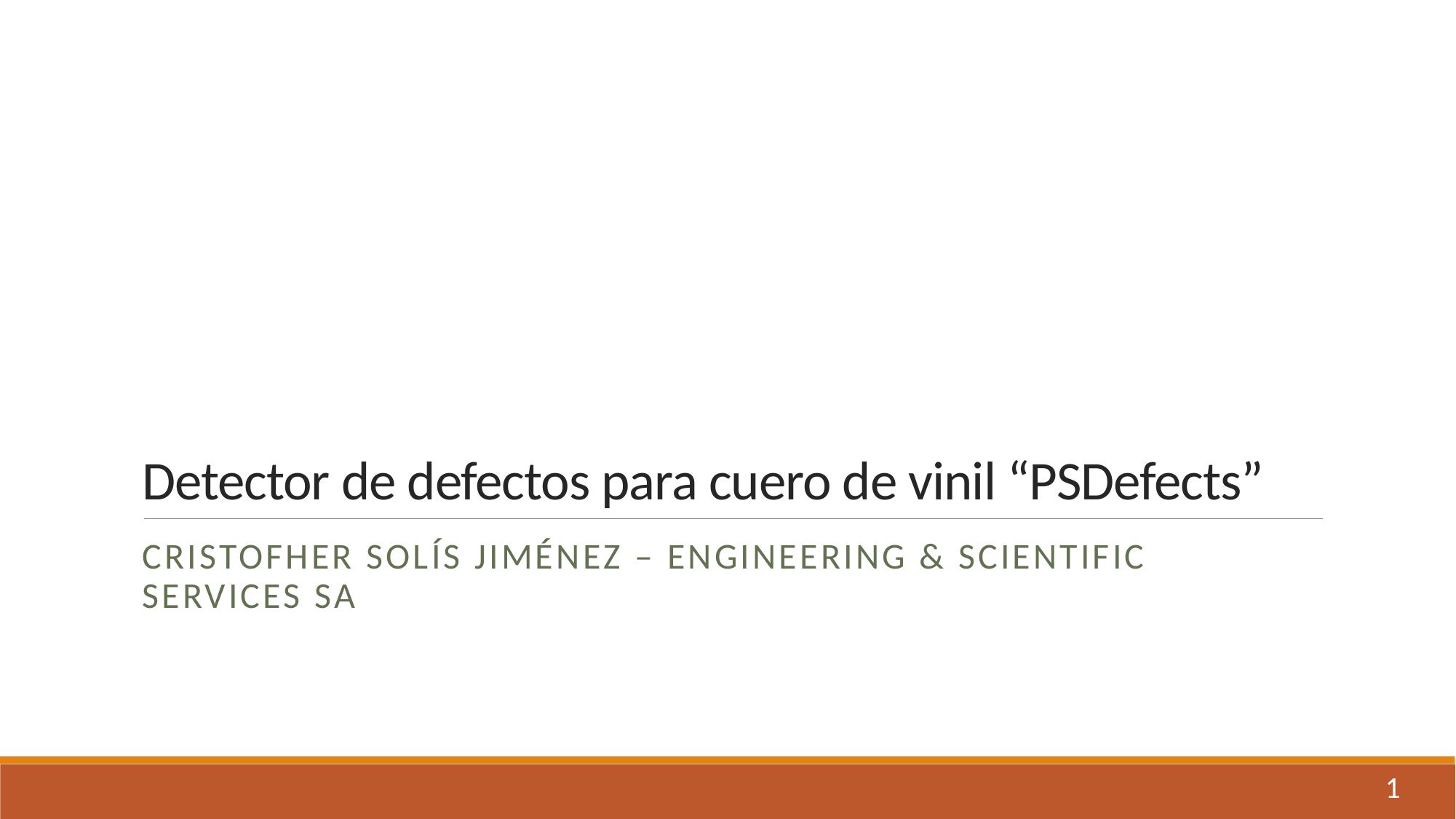

# Detector de defectos para cuero de vinil “PSDefects”
Cristofher Solís Jiménez – Engineering & Scientific Services SA
1